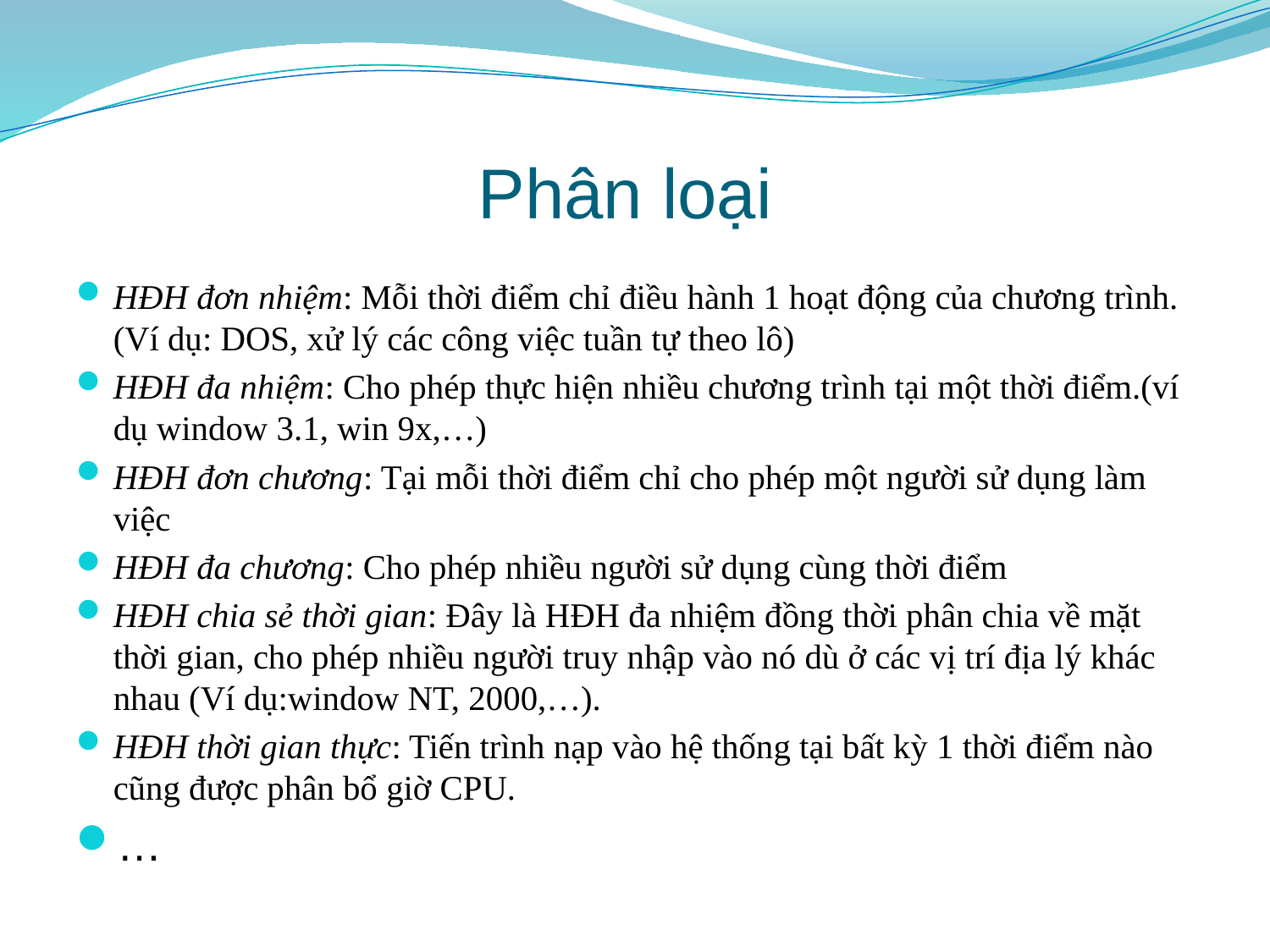

# Phân loại
HĐH đơn nhiệm: Mỗi thời điểm chỉ điều hành 1 hoạt động của chương trình. (Ví dụ: DOS, xử lý các công việc tuần tự theo lô)
HĐH đa nhiệm: Cho phép thực hiện nhiều chương trình tại một thời điểm.(ví dụ window 3.1, win 9x,…)
HĐH đơn chương: Tại mỗi thời điểm chỉ cho phép một người sử dụng làm việc
HĐH đa chương: Cho phép nhiều người sử dụng cùng thời điểm
HĐH chia sẻ thời gian: Đây là HĐH đa nhiệm đồng thời phân chia về mặt thời gian, cho phép nhiều người truy nhập vào nó dù ở các vị trí địa lý khác nhau (Ví dụ:window NT, 2000,…).
HĐH thời gian thực: Tiến trình nạp vào hệ thống tại bất kỳ 1 thời điểm nào cũng được phân bổ giờ CPU.
…